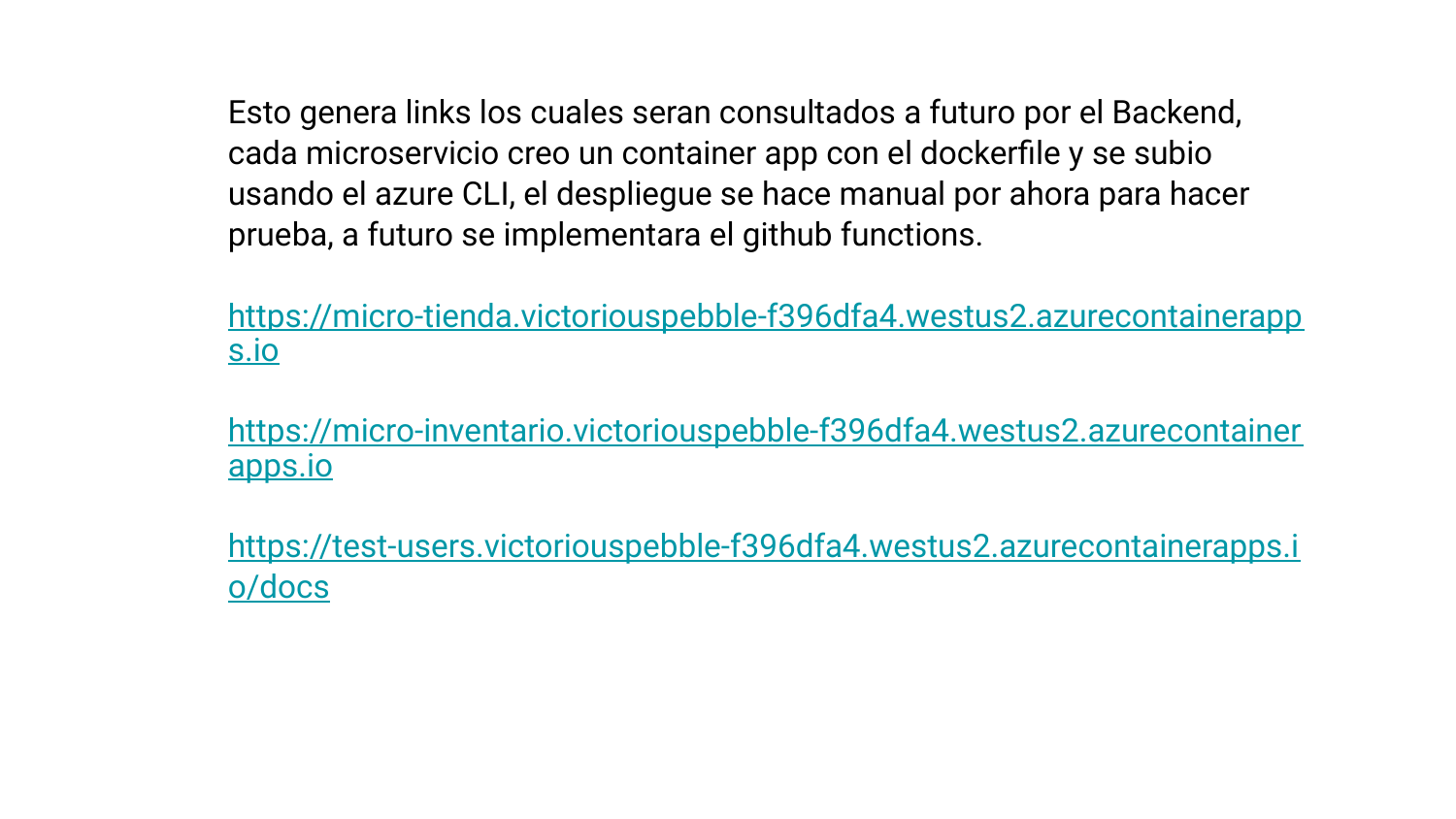

Esto genera links los cuales seran consultados a futuro por el Backend, cada microservicio creo un container app con el dockerfile y se subio usando el azure CLI, el despliegue se hace manual por ahora para hacer prueba, a futuro se implementara el github functions.

https://micro-tienda.victoriouspebble-f396dfa4.westus2.azurecontainerapps.io

https://micro-inventario.victoriouspebble-f396dfa4.westus2.azurecontainerapps.io

https://test-users.victoriouspebble-f396dfa4.westus2.azurecontainerapps.io/docs